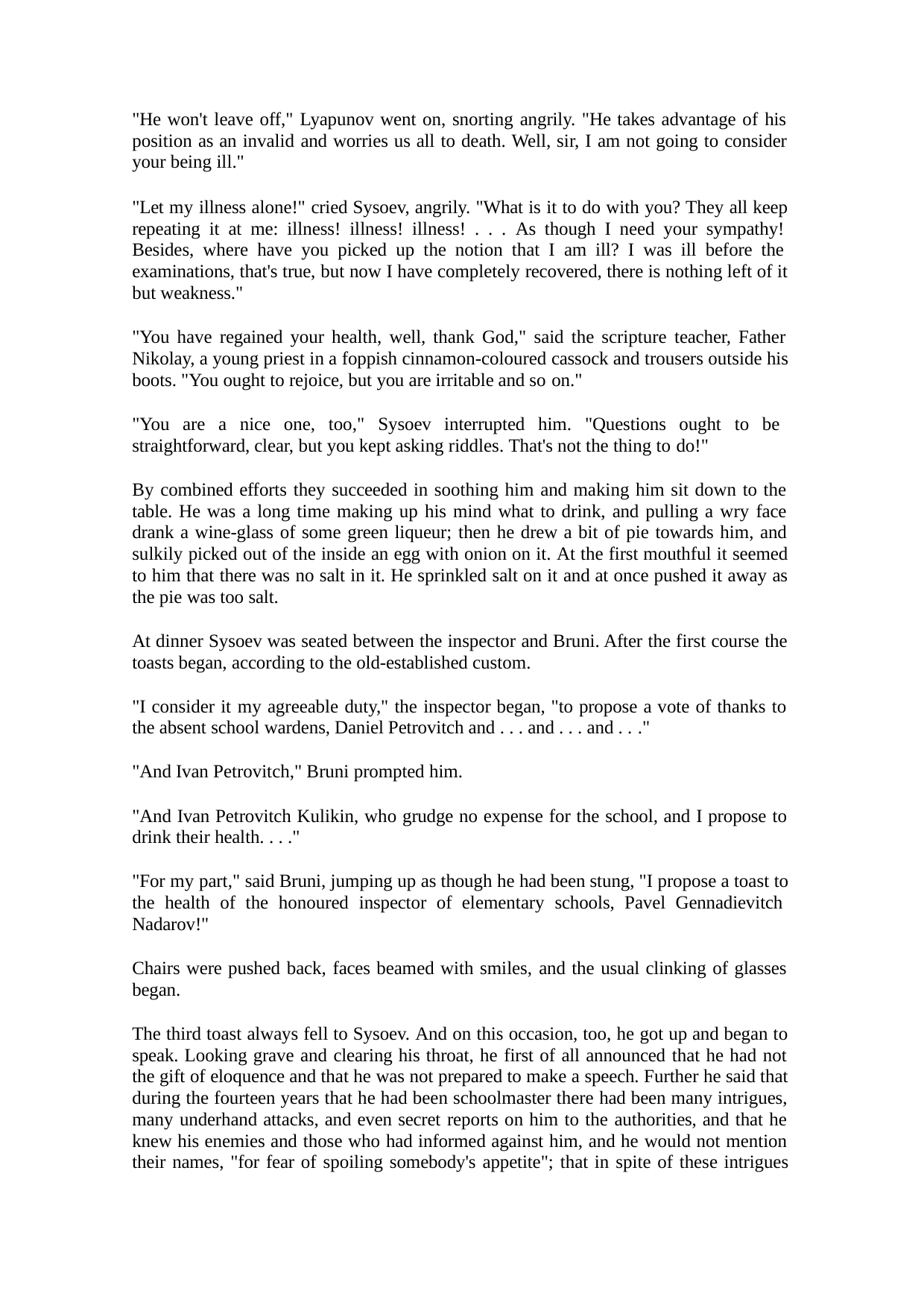

"He won't leave off," Lyapunov went on, snorting angrily. "He takes advantage of his  position as an invalid and worries us all to death. Well, sir, I am not going to consider  your being ill."

"Let my illness alone!" cried Sysoev, angrily. "What is it to do with you? They all keep  repeating it at me: illness! illness! illness! . . . As though I need your sympathy!  Besides, where have you picked up the notion that I am ill? I was ill before the  examinations, that's true, but now I have completely recovered, there is nothing left of it  but weakness."

"You have regained your health, well, thank God," said the scripture teacher, Father  Nikolay, a young priest in a foppish cinnamon-coloured cassock and trousers outside his  boots. "You ought to rejoice, but you are irritable and so on."

"You are a nice one, too," Sysoev interrupted him. "Questions ought to be  straightforward, clear, but you kept asking riddles. That's not the thing to do!"

By combined efforts they succeeded in soothing him and making him sit down to the  table. He was a long time making up his mind what to drink, and pulling a wry face  drank a wine-glass of some green liqueur; then he drew a bit of pie towards him, and  sulkily picked out of the inside an egg with onion on it. At the first mouthful it seemed  to him that there was no salt in it. He sprinkled salt on it and at once pushed it away as  the pie was too salt.

At dinner Sysoev was seated between the inspector and Bruni. After the first course the  toasts began, according to the old-established custom.

"I consider it my agreeable duty," the inspector began, "to propose a vote of thanks to  the absent school wardens, Daniel Petrovitch and . . . and . . . and . . ."

"And Ivan Petrovitch," Bruni prompted him.

"And Ivan Petrovitch Kulikin, who grudge no expense for the school, and I propose to  drink their health. . . ."

"For my part," said Bruni, jumping up as though he had been stung, "I propose a toast to  the health of the honoured inspector of elementary schools, Pavel Gennadievitch  Nadarov!"

Chairs were pushed back, faces beamed with smiles, and the usual clinking of glasses  began.

The third toast always fell to Sysoev. And on this occasion, too, he got up and began to  speak. Looking grave and clearing his throat, he first of all announced that he had not  the gift of eloquence and that he was not prepared to make a speech. Further he said that  during the fourteen years that he had been schoolmaster there had been many intrigues,  many underhand attacks, and even secret reports on him to the authorities, and that he  knew his enemies and those who had informed against him, and he would not mention  their names, "for fear of spoiling somebody's appetite"; that in spite of these intrigues